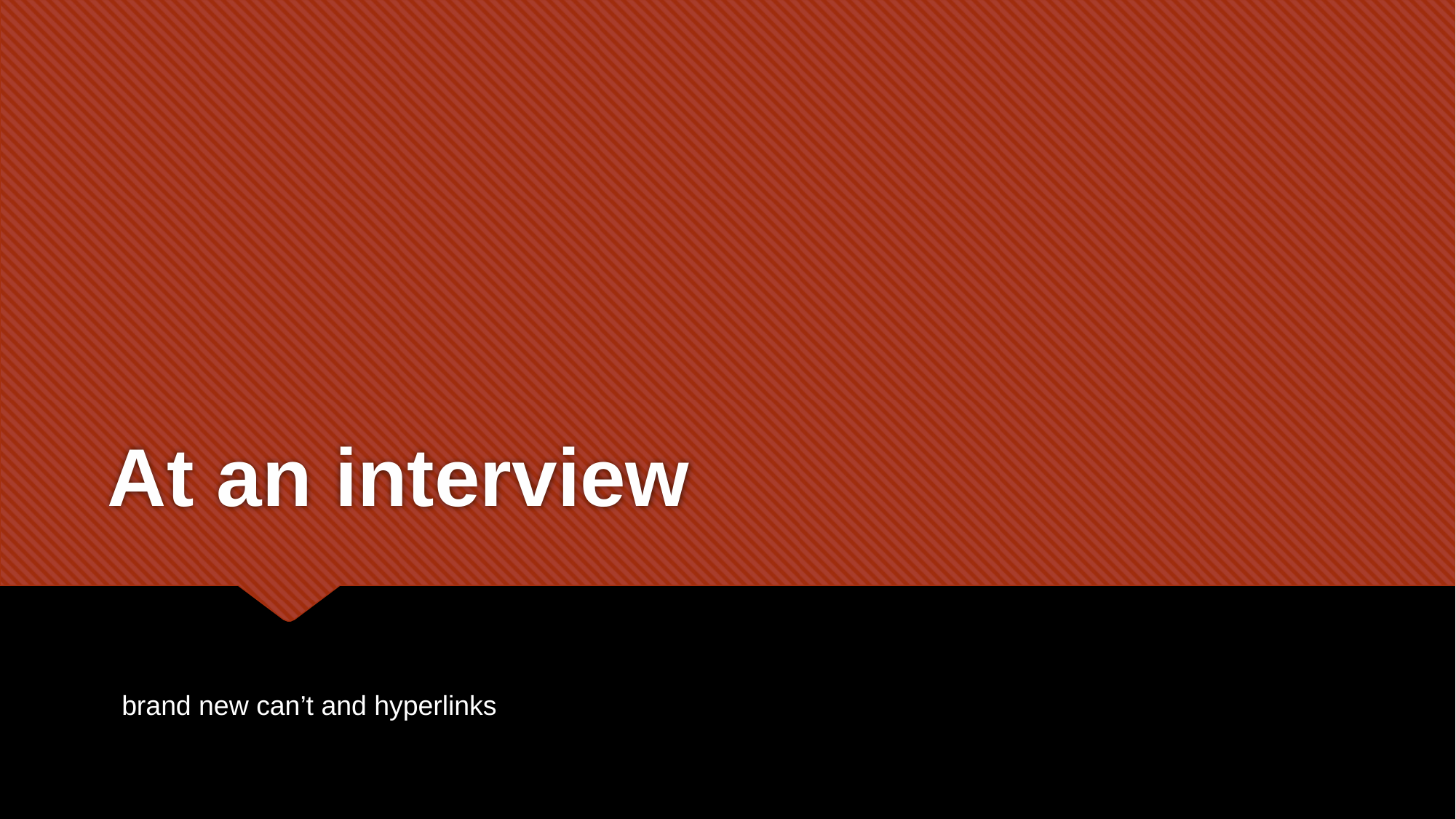

# At an interview
brand new can’t and hyperlinks